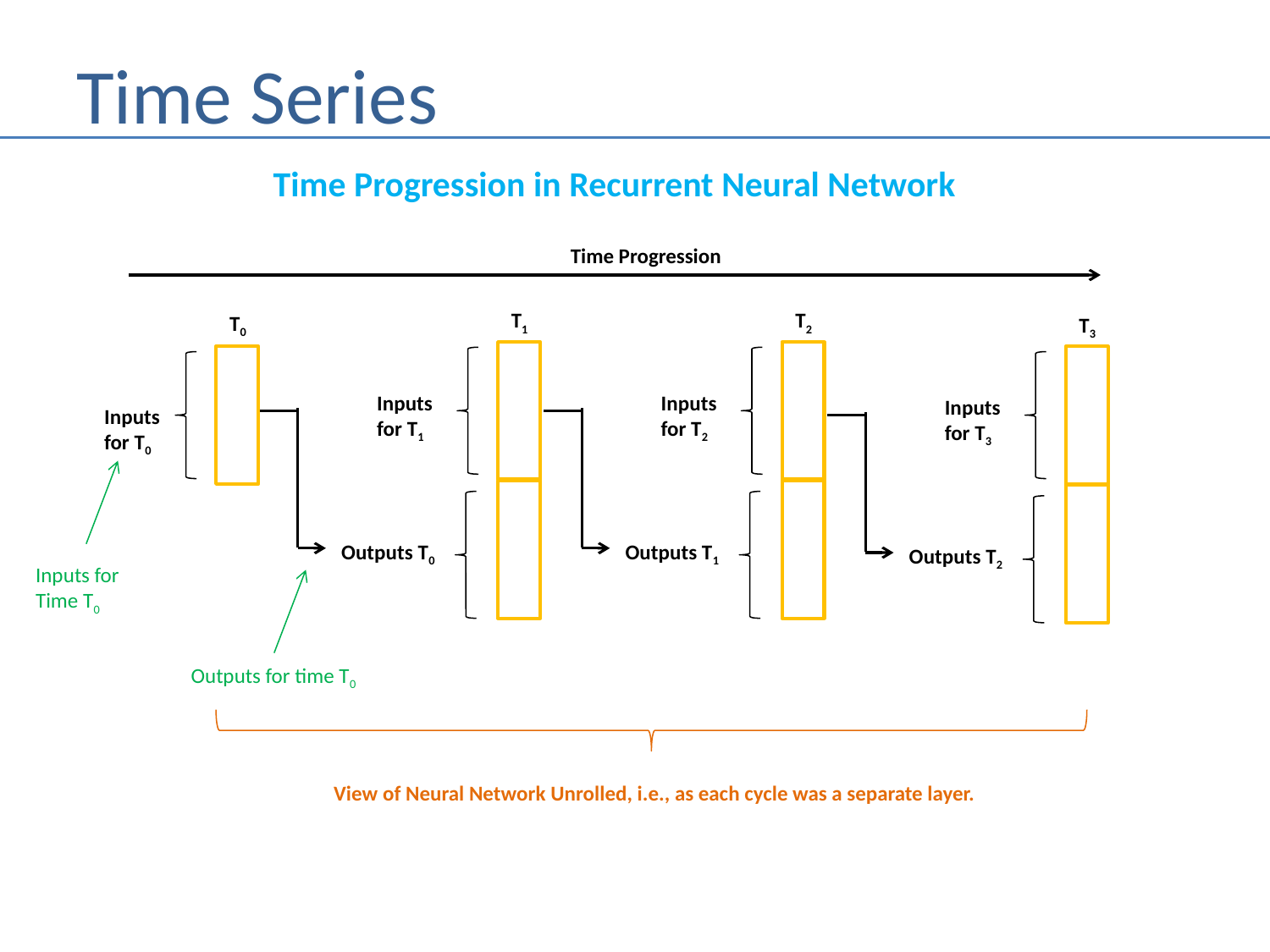

# Time Series
Time Progression in Recurrent Neural Network
Time Progression

T1
T2
T0
T3

Inputs
for T1
Inputs
for T2
Inputs
for T3
Inputs
for T0

Outputs T0
Outputs T1
Outputs T2
Inputs for
Time T0
Outputs for time T0
View of Neural Network Unrolled, i.e., as each cycle was a separate layer.